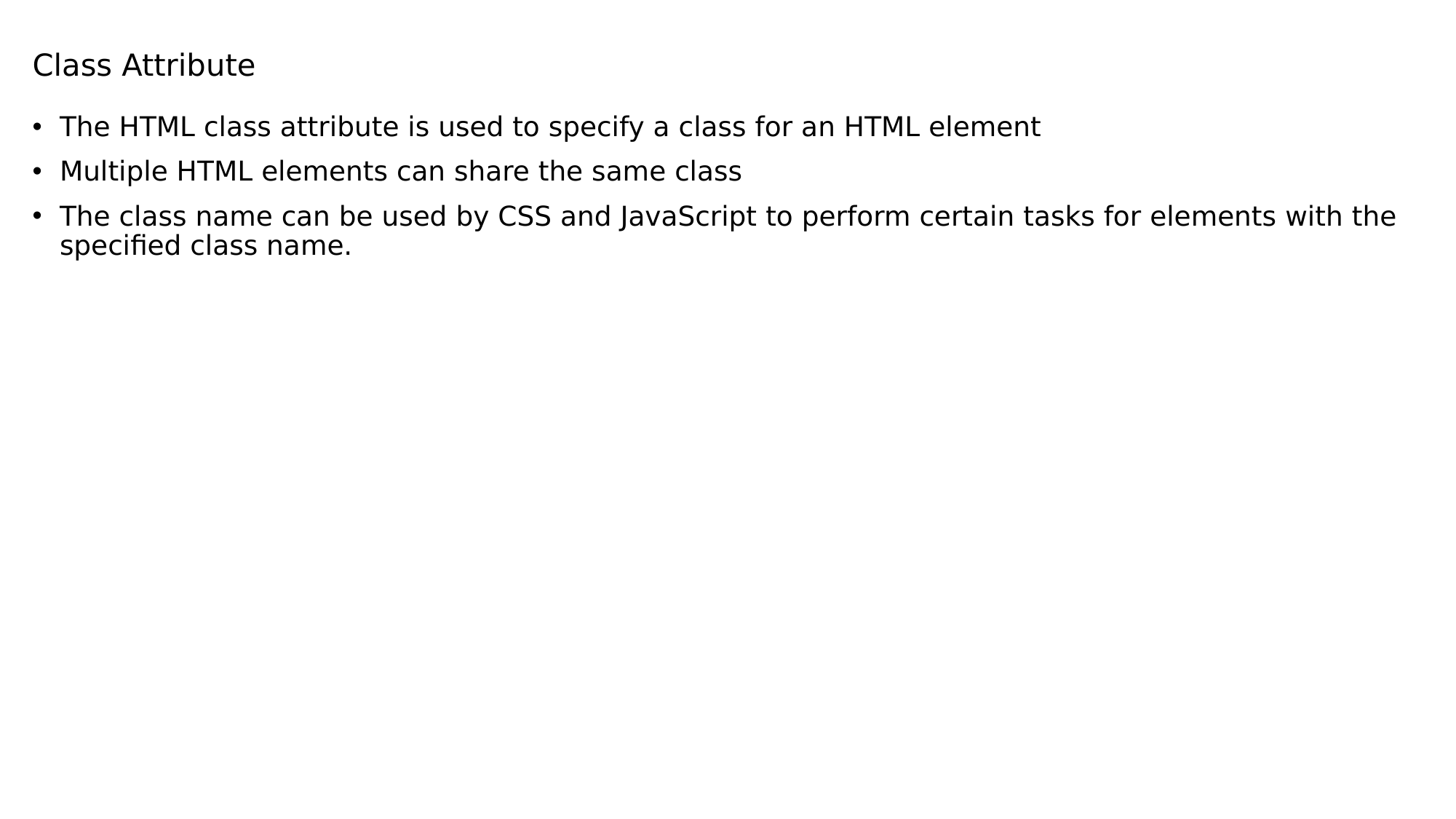

# Class Attribute
The HTML class attribute is used to specify a class for an HTML element
Multiple HTML elements can share the same class
The class name can be used by CSS and JavaScript to perform certain tasks for elements with the specified class name.